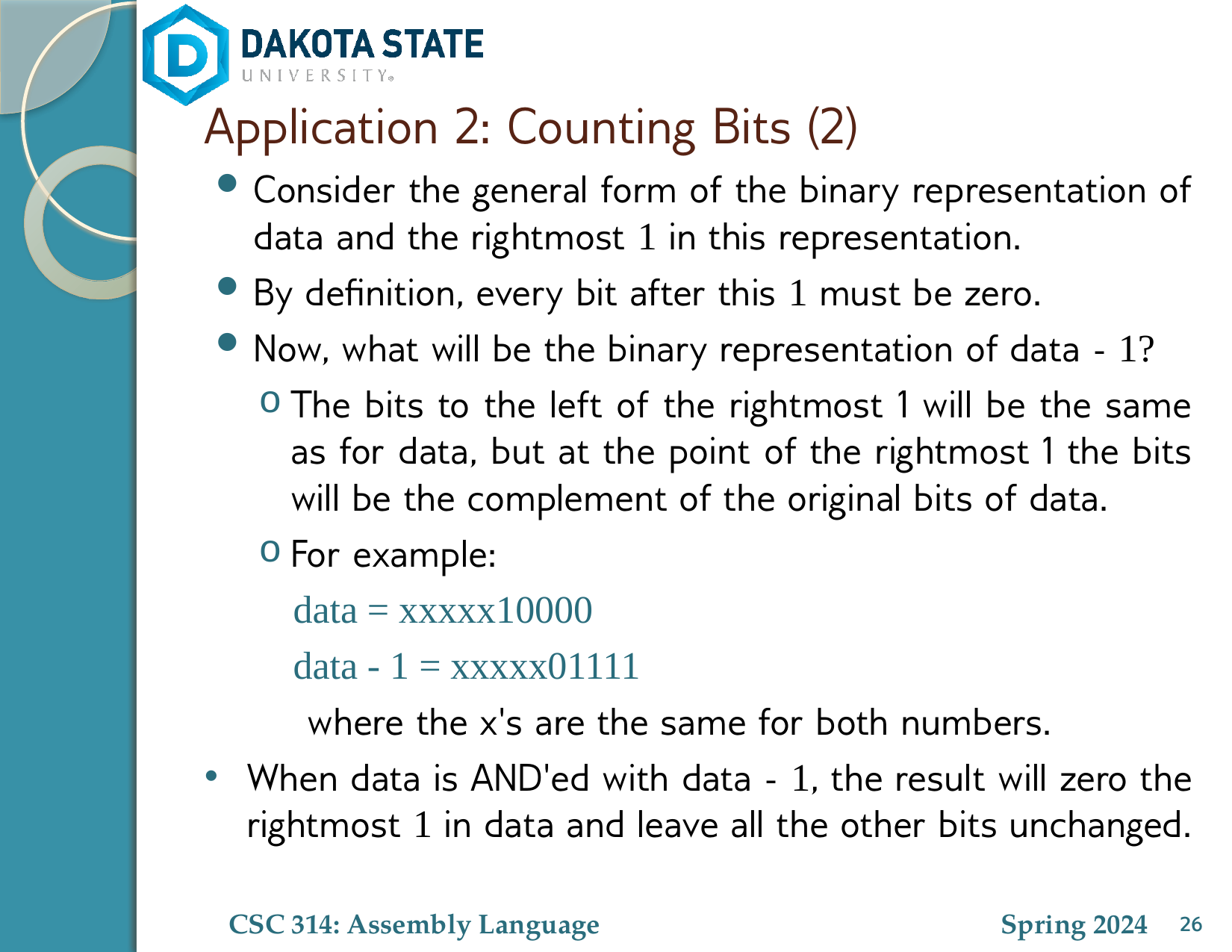

# Application 2: Counting Bits (2)
Consider the general form of the binary representation of data and the rightmost 1 in this representation.
By definition, every bit after this 1 must be zero.
Now, what will be the binary representation of data - 1?
The bits to the left of the rightmost 1 will be the same as for data, but at the point of the rightmost 1 the bits will be the complement of the original bits of data.
For example:
data = xxxxx10000
data - 1 = xxxxx01111
      where the x's are the same for both numbers.
When data is AND'ed with data - 1, the result will zero the rightmost 1 in data and leave all the other bits unchanged.